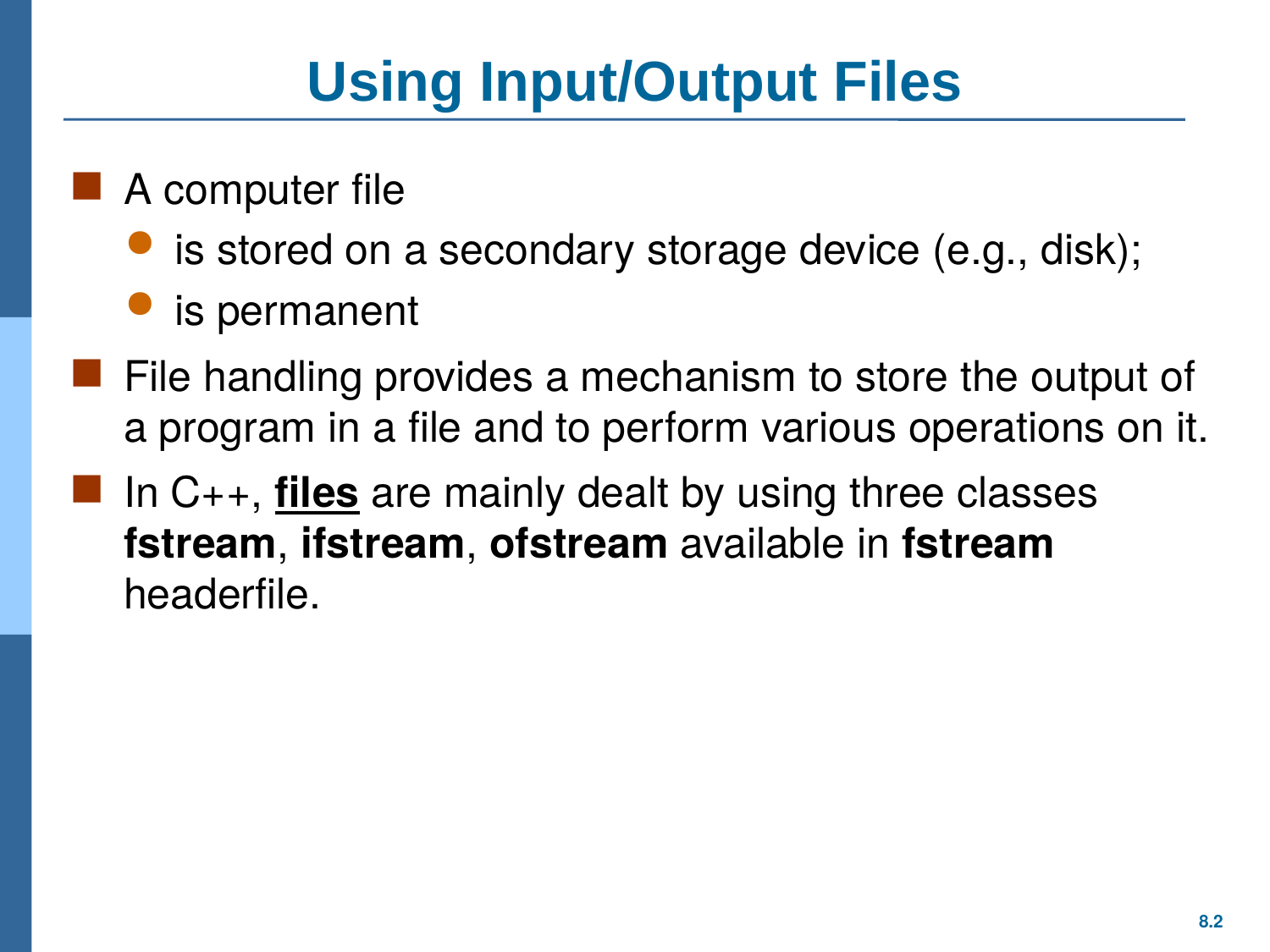

# Using Input/Output Files
A computer file
is stored on a secondary storage device (e.g., disk);
is permanent
File handling provides a mechanism to store the output of a program in a file and to perform various operations on it.
In C++, files are mainly dealt by using three classes fstream, ifstream, ofstream available in fstream headerfile.